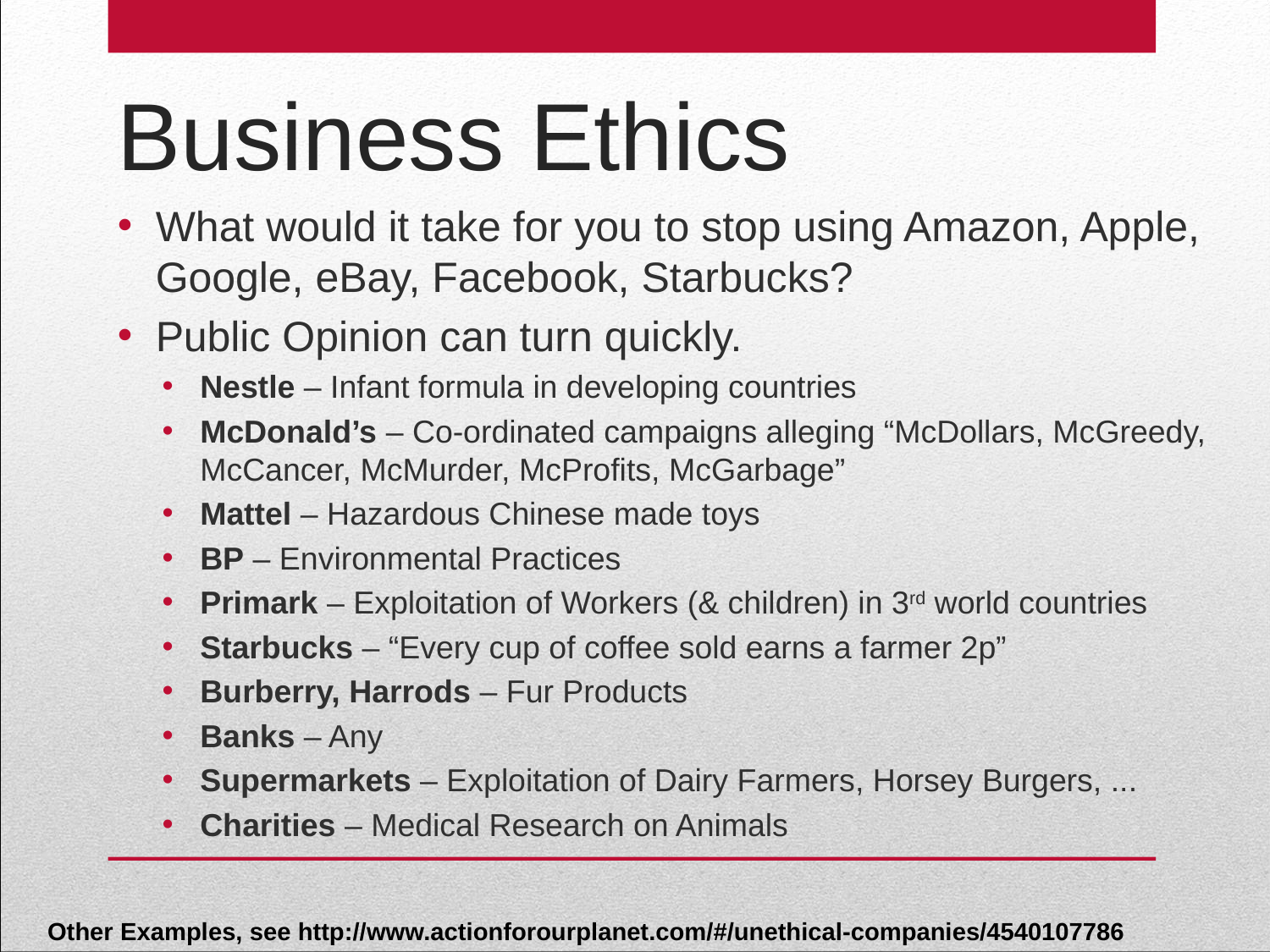

# Business Ethics
What would it take for you to stop using Amazon, Apple,  Google, eBay, Facebook, Starbucks?
Public Opinion can turn quickly.
Nestle – Infant formula in developing countries
McDonald’s – Co-ordinated campaigns alleging “McDollars, McGreedy, McCancer, McMurder, McProfits, McGarbage”
Mattel – Hazardous Chinese made toys
BP – Environmental Practices
Primark – Exploitation of Workers (& children) in 3rd world countries
Starbucks – “Every cup of coffee sold earns a farmer 2p”
Burberry, Harrods – Fur Products
Banks – Any
Supermarkets – Exploitation of Dairy Farmers, Horsey Burgers, ...
Charities – Medical Research on Animals
Other Examples, see http://www.actionforourplanet.com/#/unethical-companies/4540107786